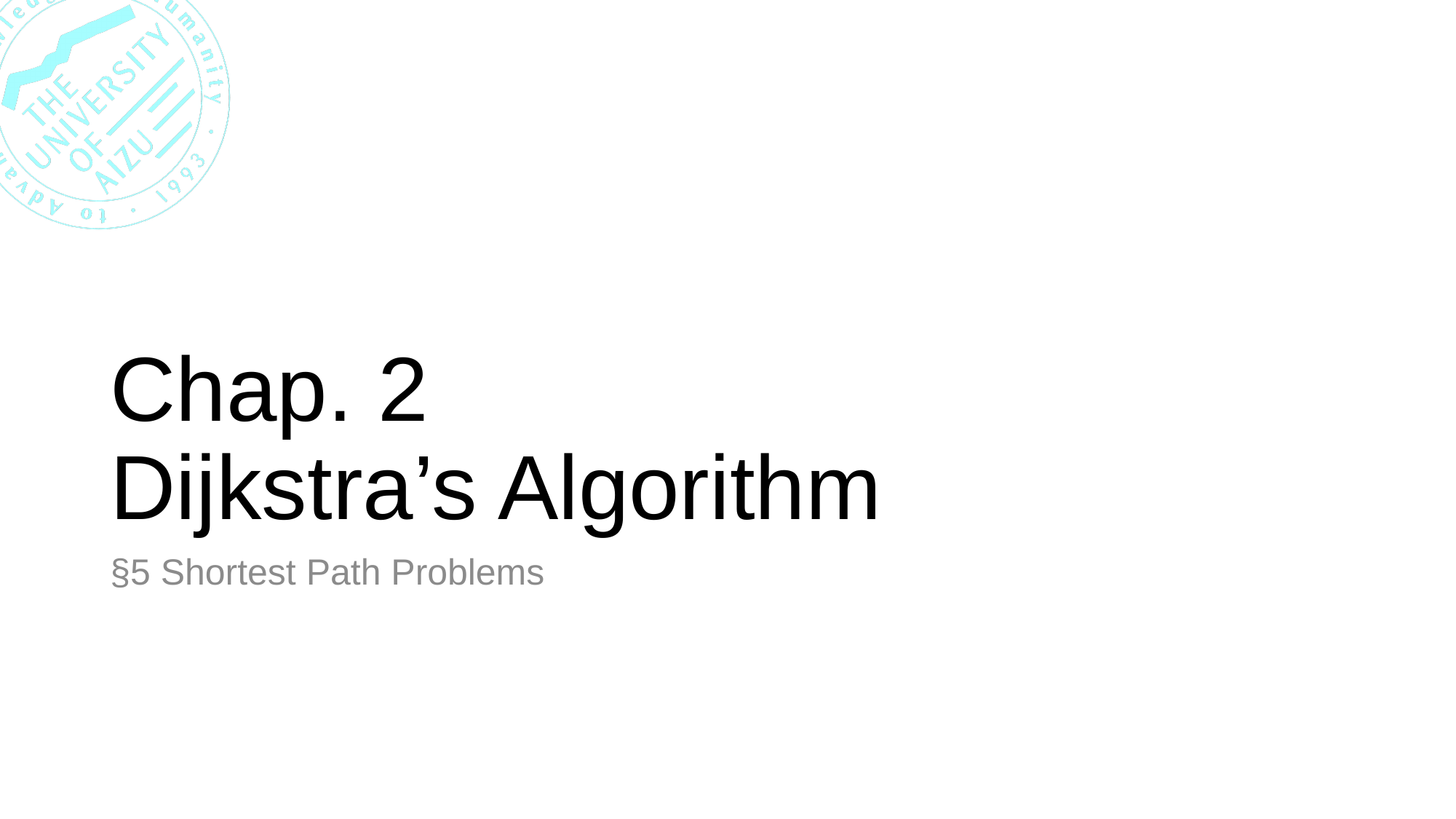

# Chap. 2 Dijkstra’s Algorithm
§5 Shortest Path Problems